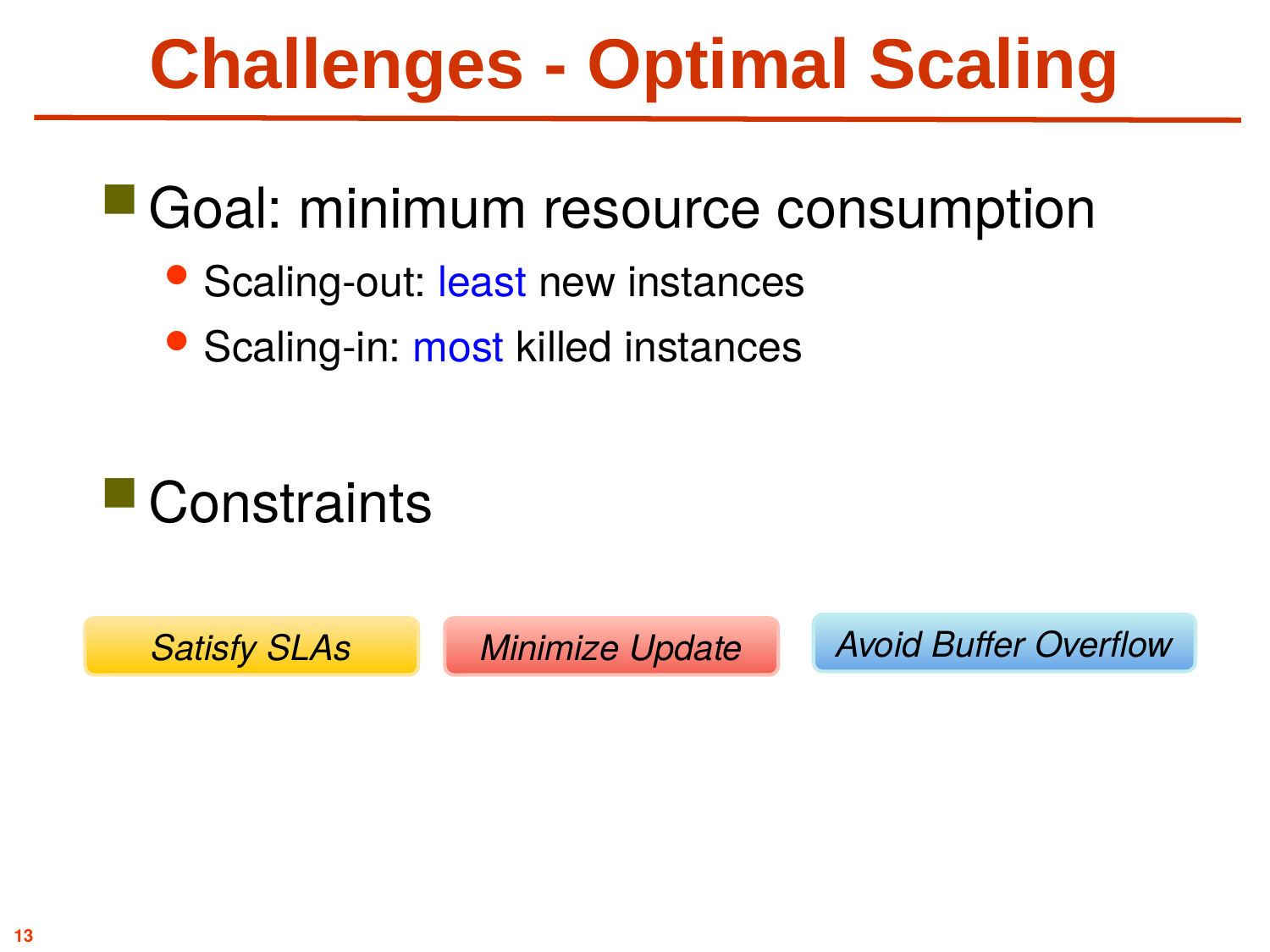

# Challenges - Optimal Scaling
Goal: minimum resource consumption
Scaling-out: least new instances
Scaling-in: most killed instances

Constraints

Avoid Buffer Overflow
Satisfy SLAs
Minimize Update